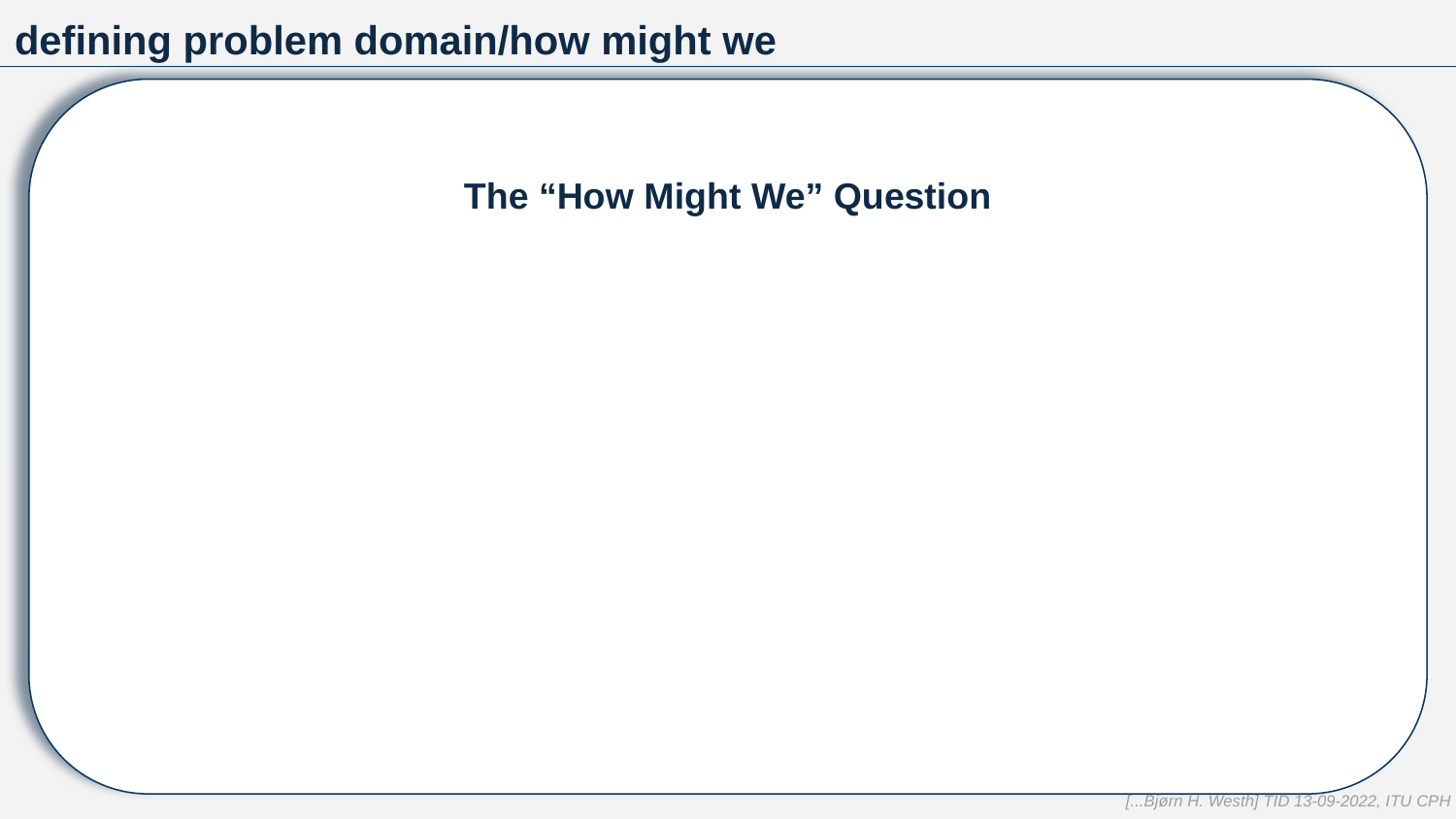

defining problem domain/how might we
The “How Might We” Question

[...Bjørn H. Westh] TID 13-09-2022, ITU CPH